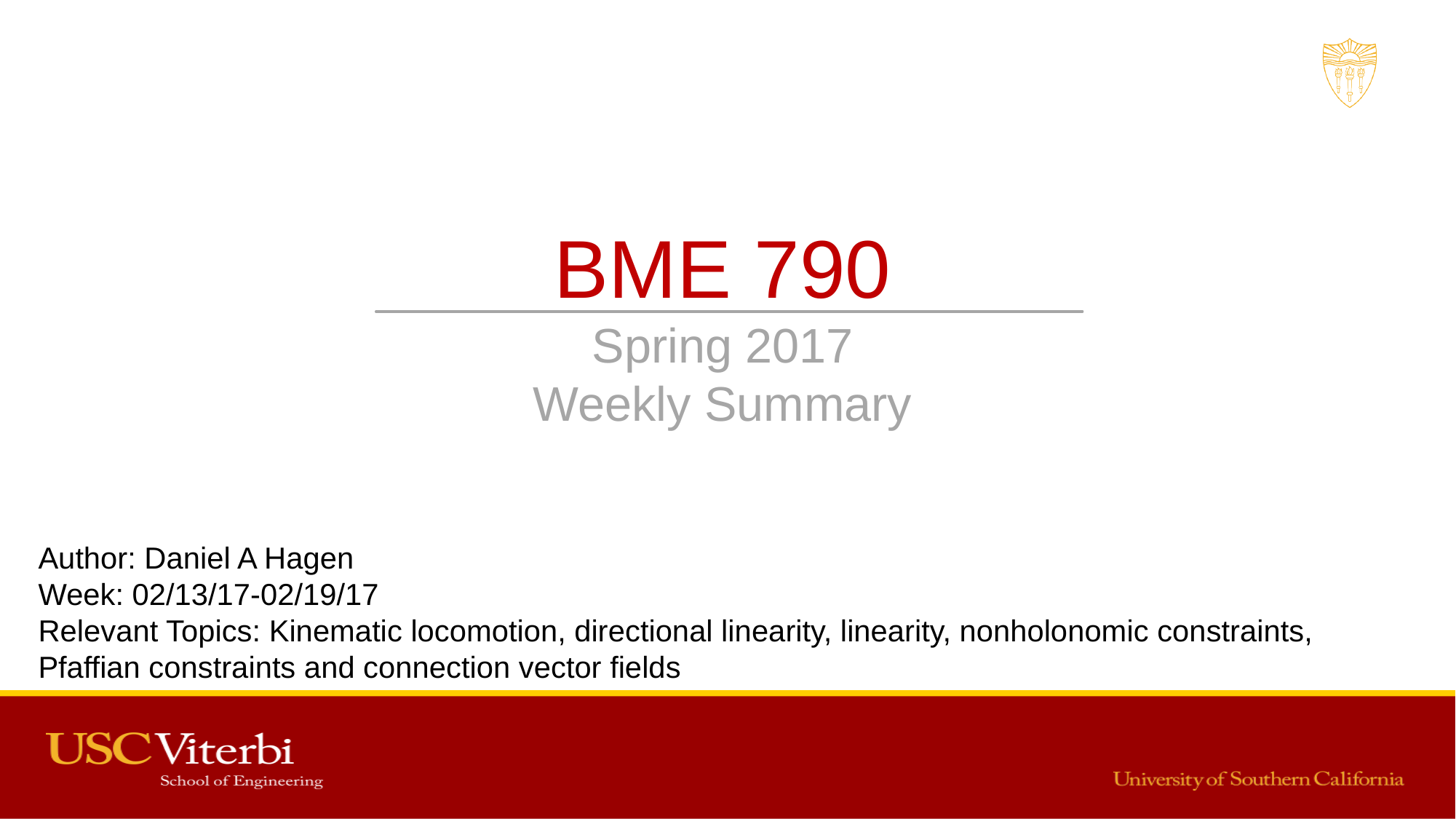

# BME 790 Spring 2017 Weekly Summary
Author: Daniel A Hagen
Week: 02/13/17-02/19/17
Relevant Topics: Kinematic locomotion, directional linearity, linearity, nonholonomic constraints, Pfaffian constraints and connection vector fields